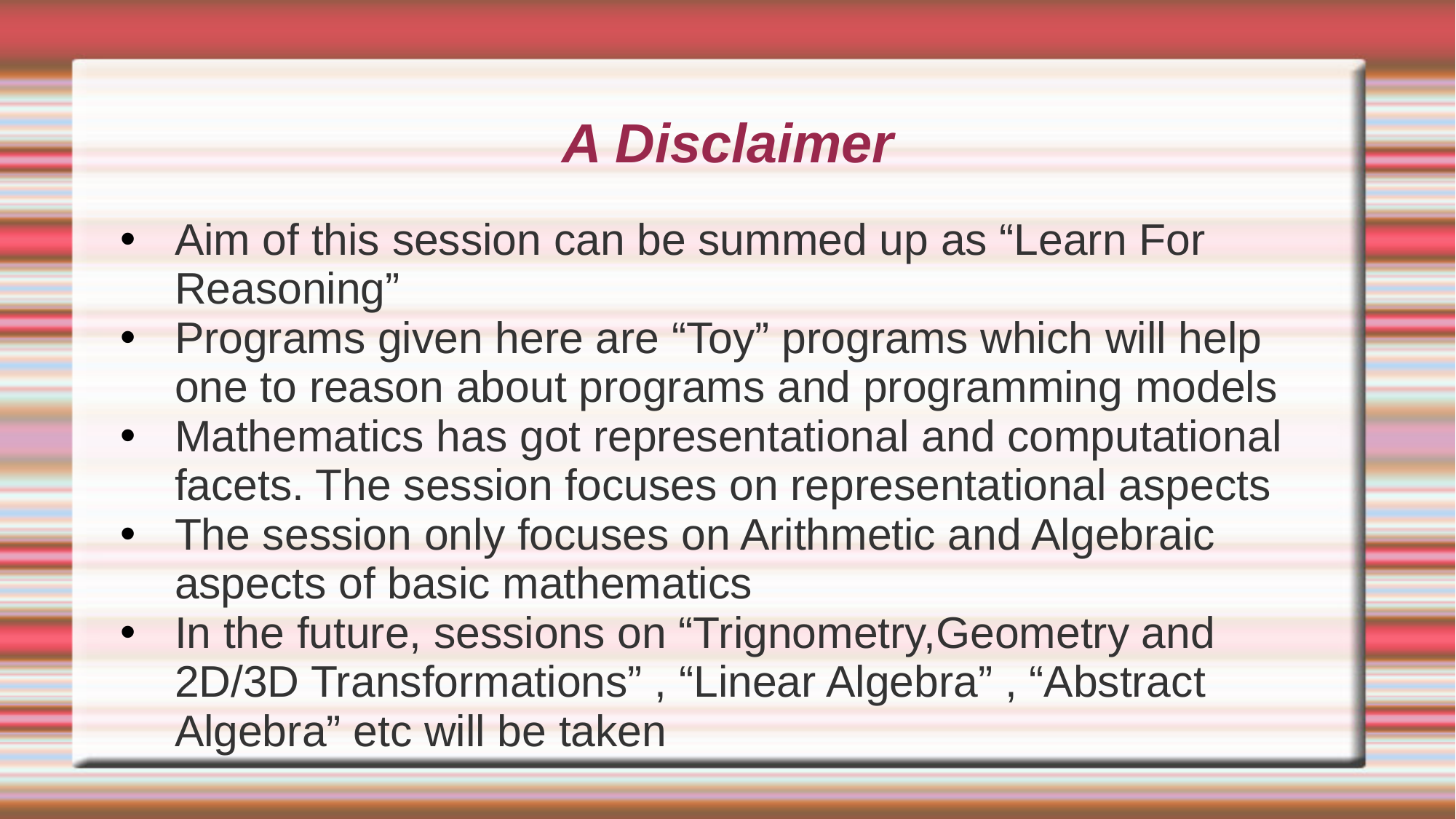

# A Disclaimer
Aim of this session can be summed up as “Learn For Reasoning”
Programs given here are “Toy” programs which will help one to reason about programs and programming models
Mathematics has got representational and computational facets. The session focuses on representational aspects
The session only focuses on Arithmetic and Algebraic aspects of basic mathematics
In the future, sessions on “Trignometry,Geometry and 2D/3D Transformations” , “Linear Algebra” , “Abstract Algebra” etc will be taken